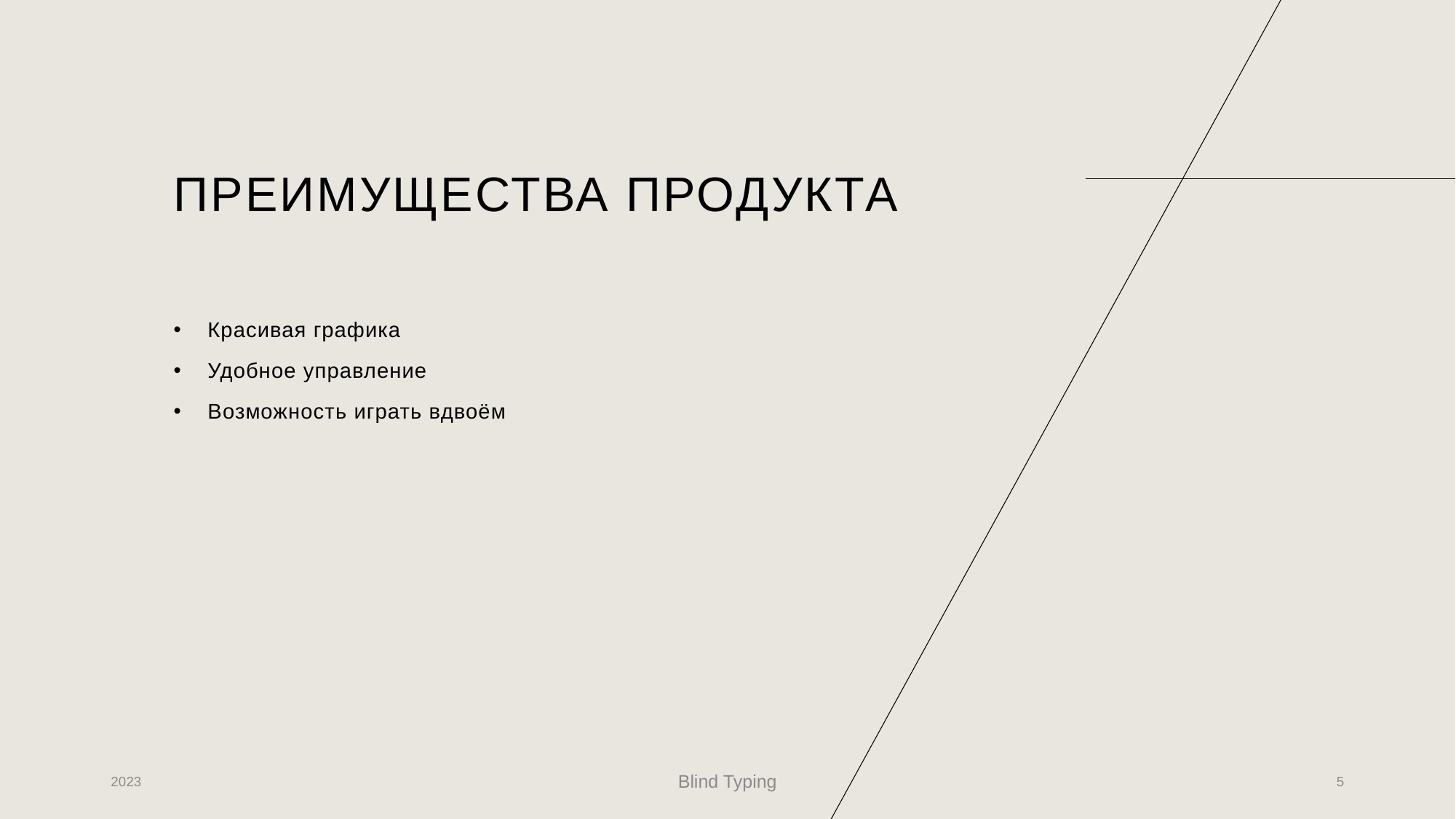

# ПРЕИМУЩЕСТВА ПРОДУКТА
Красивая графика
Удобное управление
Возможность играть вдвоём

2023
Blind Typing
5